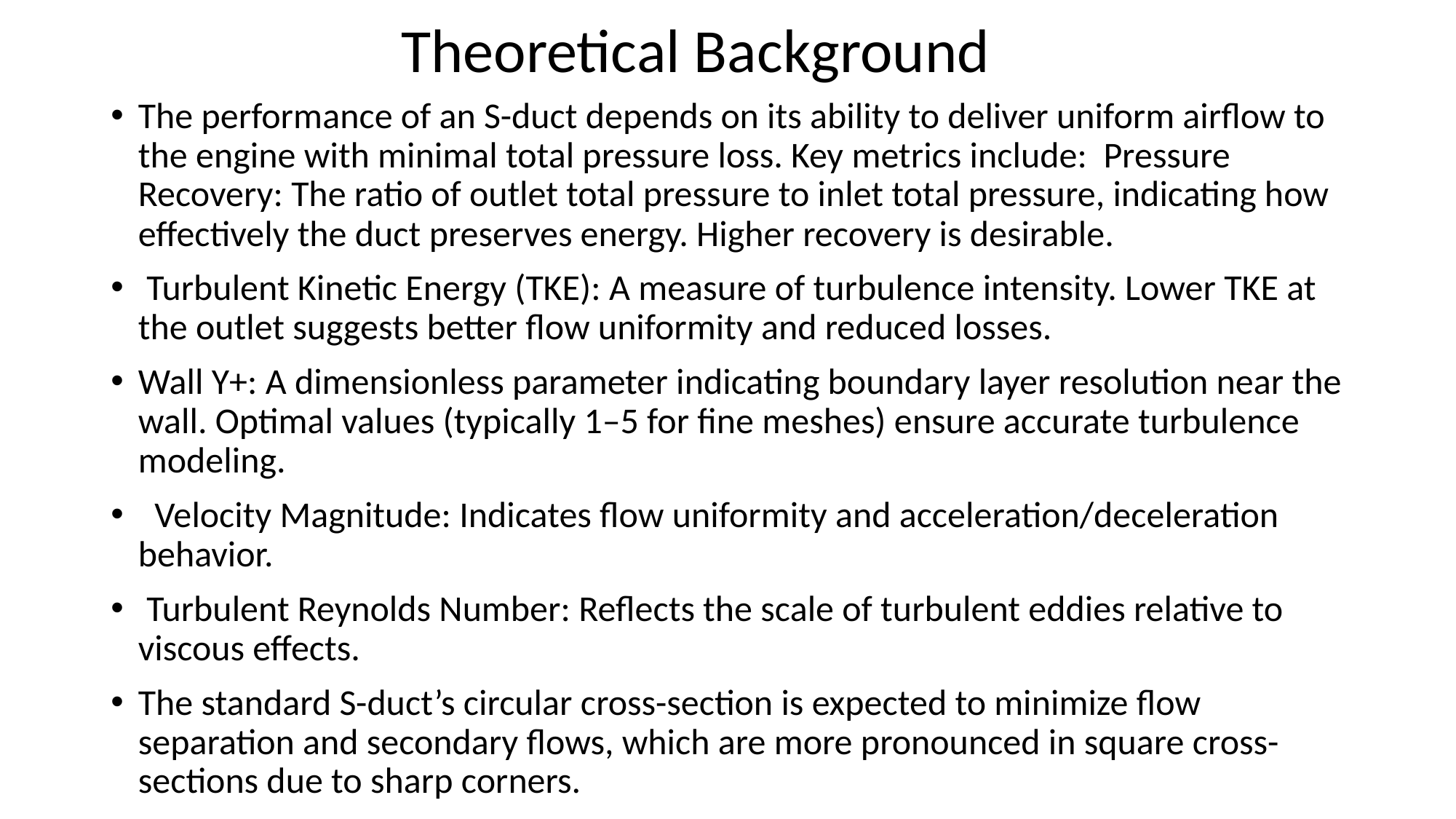

# Theoretical Background
The performance of an S-duct depends on its ability to deliver uniform airflow to the engine with minimal total pressure loss. Key metrics include:  Pressure Recovery: The ratio of outlet total pressure to inlet total pressure, indicating how effectively the duct preserves energy. Higher recovery is desirable.
 Turbulent Kinetic Energy (TKE): A measure of turbulence intensity. Lower TKE at the outlet suggests better flow uniformity and reduced losses.
Wall Y+: A dimensionless parameter indicating boundary layer resolution near the wall. Optimal values (typically 1–5 for fine meshes) ensure accurate turbulence modeling.
  Velocity Magnitude: Indicates flow uniformity and acceleration/deceleration behavior.
 Turbulent Reynolds Number: Reflects the scale of turbulent eddies relative to viscous effects.
The standard S-duct’s circular cross-section is expected to minimize flow separation and secondary flows, which are more pronounced in square cross-sections due to sharp corners.